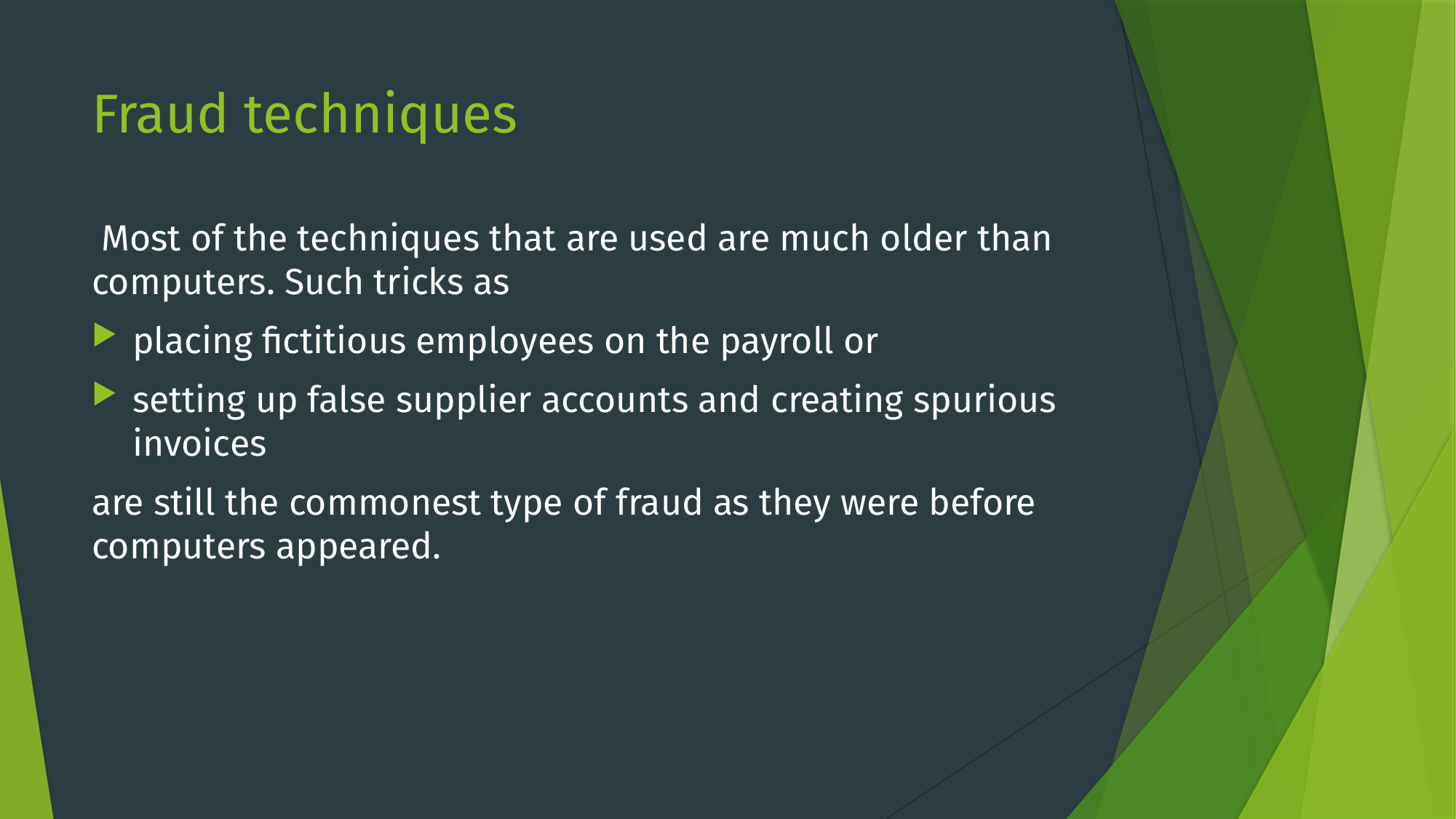

# Fraud techniques
 Most of the techniques that are used are much older than computers. Such tricks as
placing fictitious employees on the payroll or
setting up false supplier accounts and creating spurious invoices
are still the commonest type of fraud as they were before computers appeared.